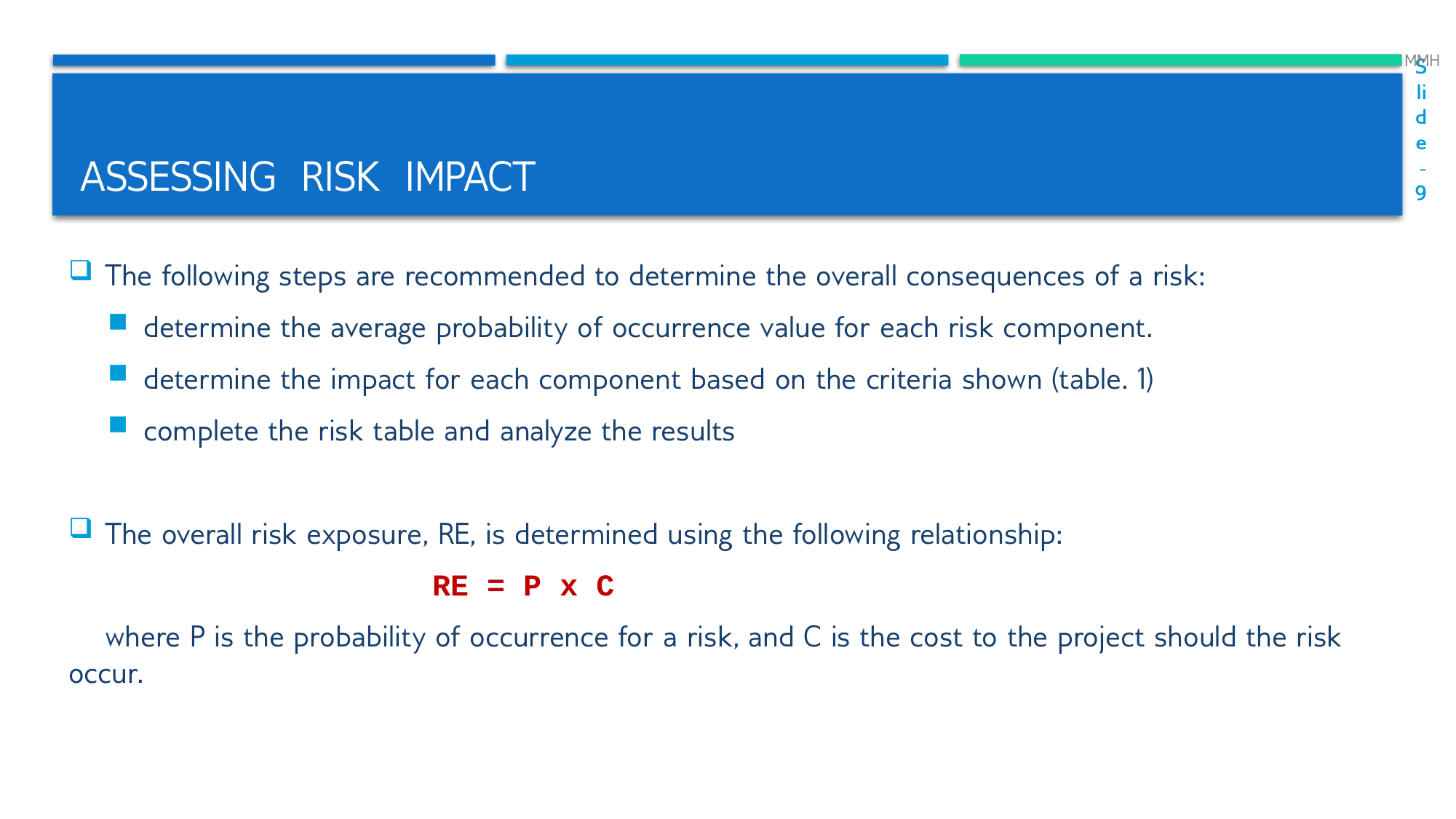

MMH
Slide-9
# Assessing  risk  impact
The following steps are recommended to determine the overall consequences of a risk:
determine the average probability of occurrence value for each risk component.
determine the impact for each component based on the criteria shown (table. 1)
complete the risk table and analyze the results

The overall risk exposure, RE, is determined using the following relationship:
                    RE = P x C
    where P is the probability of occurrence for a risk, and C is the cost to the project should the risk occur.